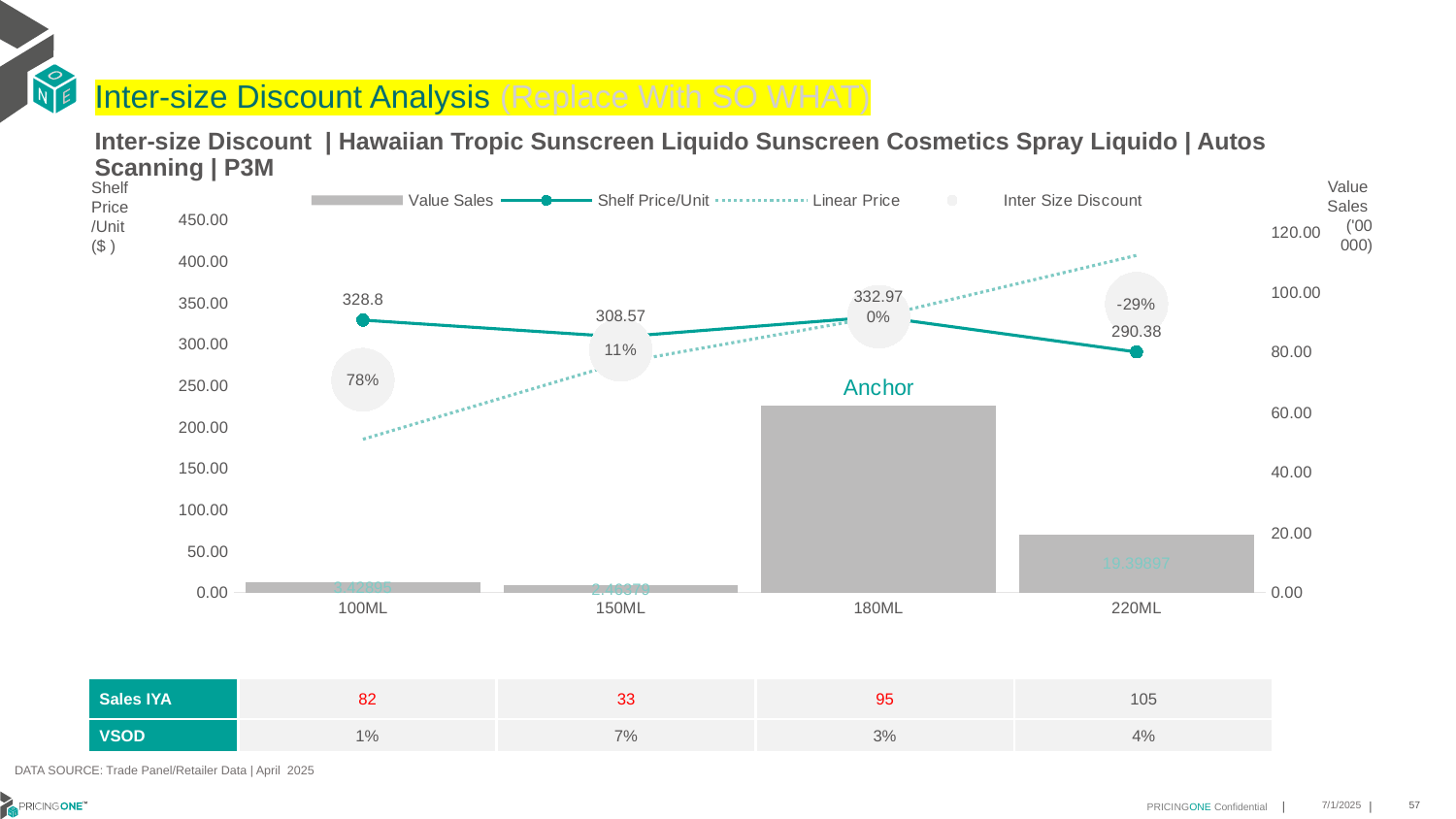

# Inter-size Discount Analysis (Replace With SO WHAT)
Inter-size Discount  | Hawaiian Tropic Sunscreen Liquido Sunscreen Cosmetics Spray Liquido | Autos Scanning | P3M
Shelf
Price
/Unit
($ )

### Chart

| Category | Value Sales | Shelf Price/Unit | Linear Price | Inter Size Discount |
|---|---|---|---|---|
| 100ML | 3.42895 | 328.799 | 184.98433333333332 | 256.89166666666665 |
| 150ML | 2.46379 | 308.5673 | 277.4765 | 293.02189999999996 |
| 180ML | 62.12039 | 332.9718 | 332.9718 | 332.9718 |
| 220ML | 19.39897 | 290.3827 | 406.9655333333333 | 348.6741166666667 |
Value
Sales
('00 000)
| Sales IYA | 82 | 33 | 95 | 105 |
| --- | --- | --- | --- | --- |
| VSOD | 1% | 7% | 3% | 4% |
DATA SOURCE: Trade Panel/Retailer Data | April  2025

7/1/2025
57